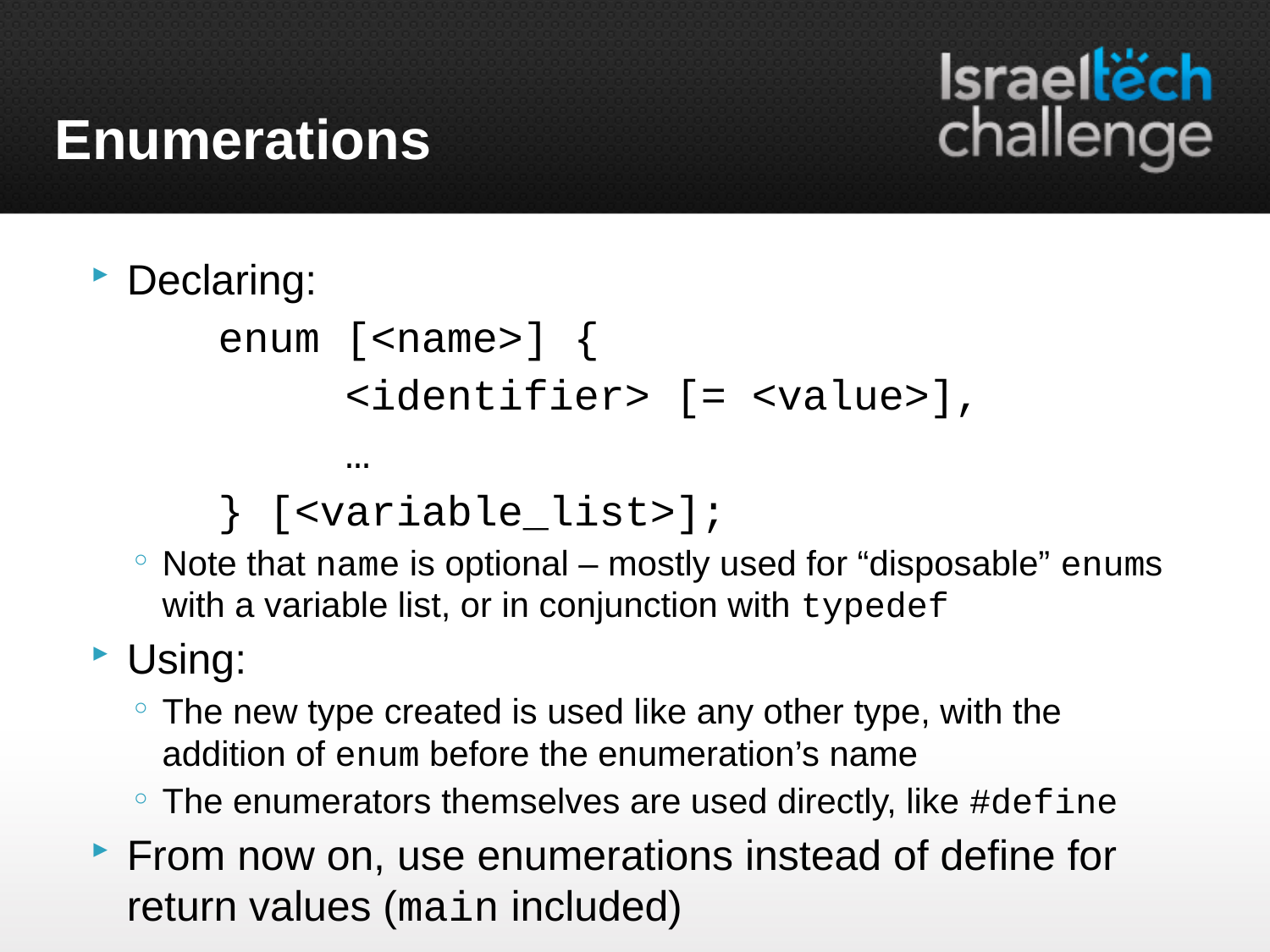

# Enumerations
Declaring:
	enum [<name>] {
		<identifier> [= <value>],
		…
	} [<variable_list>];
Note that name is optional – mostly used for “disposable” enums with a variable list, or in conjunction with typedef
Using:
The new type created is used like any other type, with the addition of enum before the enumeration’s name
The enumerators themselves are used directly, like #define
From now on, use enumerations instead of define for return values (main included)